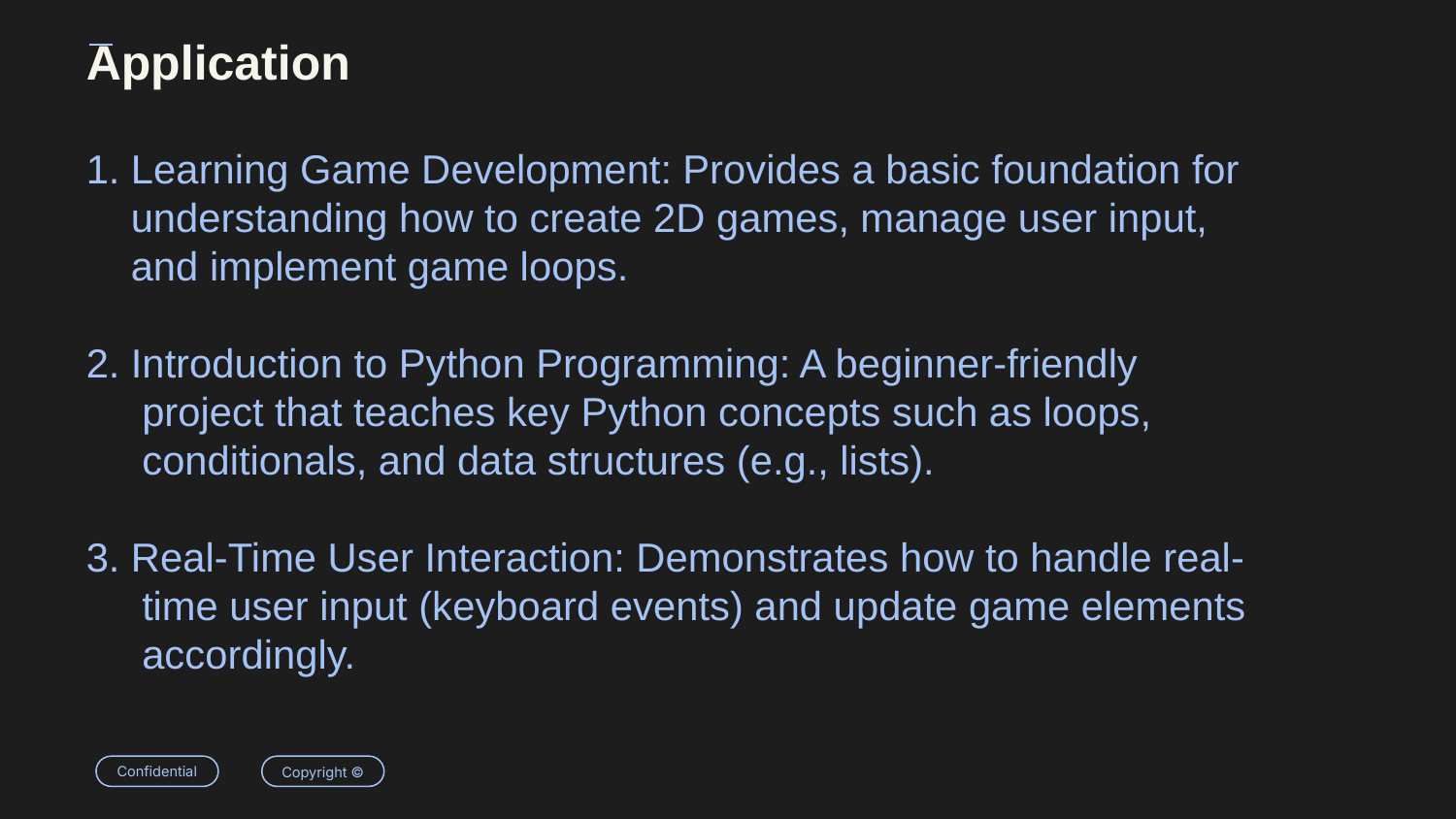

# Application
1. Learning Game Development: Provides a basic foundation for
    understanding how to create 2D games, manage user input,
    and implement game loops.
2. Introduction to Python Programming: A beginner-friendly
     project that teaches key Python concepts such as loops,
     conditionals, and data structures (e.g., lists).
3. Real-Time User Interaction: Demonstrates how to handle real-
     time user input (keyboard events) and update game elements
     accordingly.